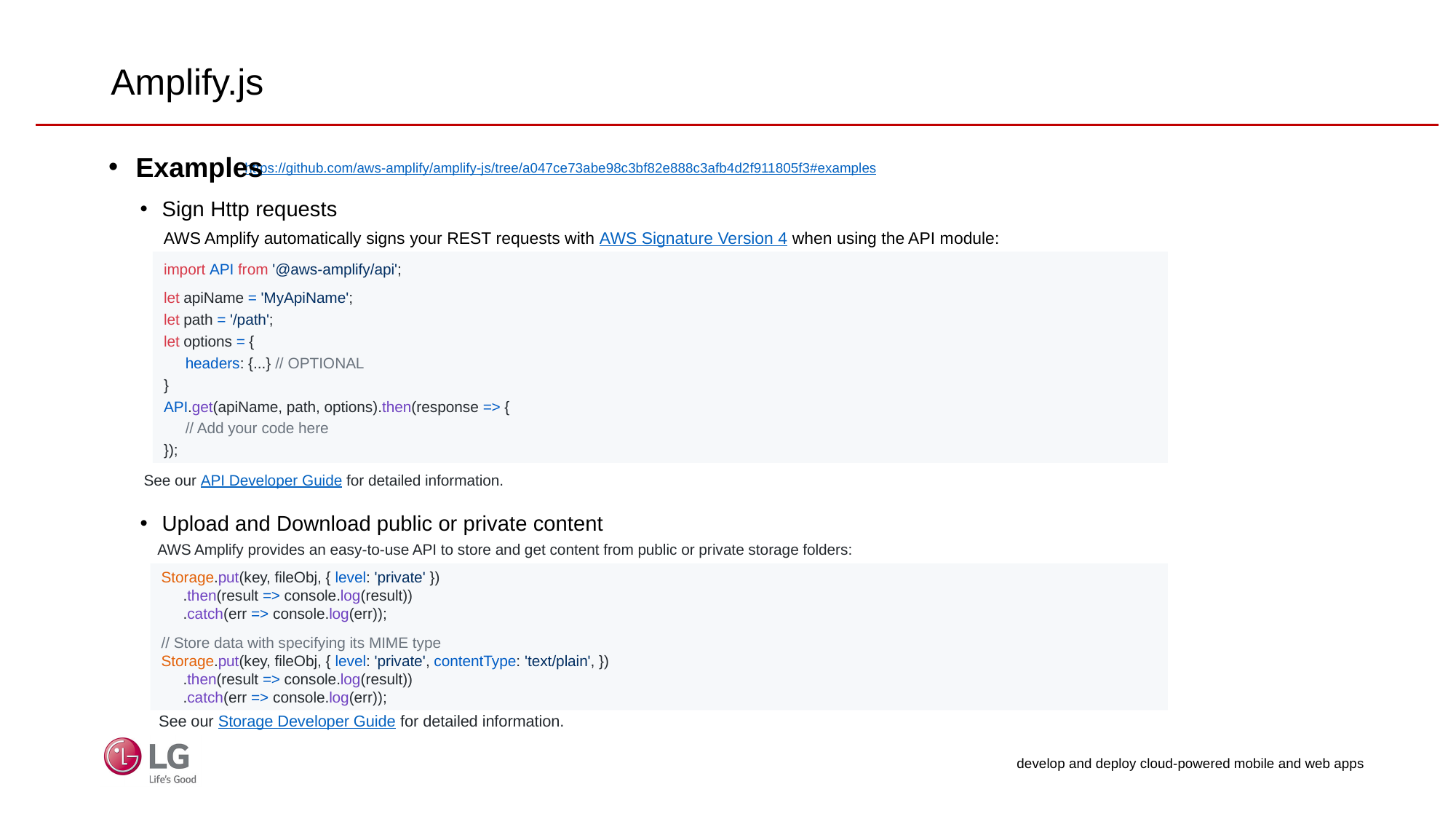

# Amplify.js
Examples
Sign Http requests

Upload and Download public or private content
https://github.com/aws-amplify/amplify-js/tree/a047ce73abe98c3bf82e888c3afb4d2f911805f3#examples
AWS Amplify automatically signs your REST requests with AWS Signature Version 4 when using the API module:
import API from '@aws-amplify/api';

let apiName = 'MyApiName';
let path = '/path';
let options = {
headers: {...} // OPTIONAL
}
API.get(apiName, path, options).then(response => {
// Add your code here
});
See our API Developer Guide for detailed information.
AWS Amplify provides an easy-to-use API to store and get content from public or private storage folders:
Storage.put(key, fileObj, { level: 'private' })
.then(result => console.log(result))
.catch(err => console.log(err));

// Store data with specifying its MIME type
Storage.put(key, fileObj, { level: 'private', contentType: 'text/plain', })
.then(result => console.log(result))
.catch(err => console.log(err));
See our Storage Developer Guide for detailed information.